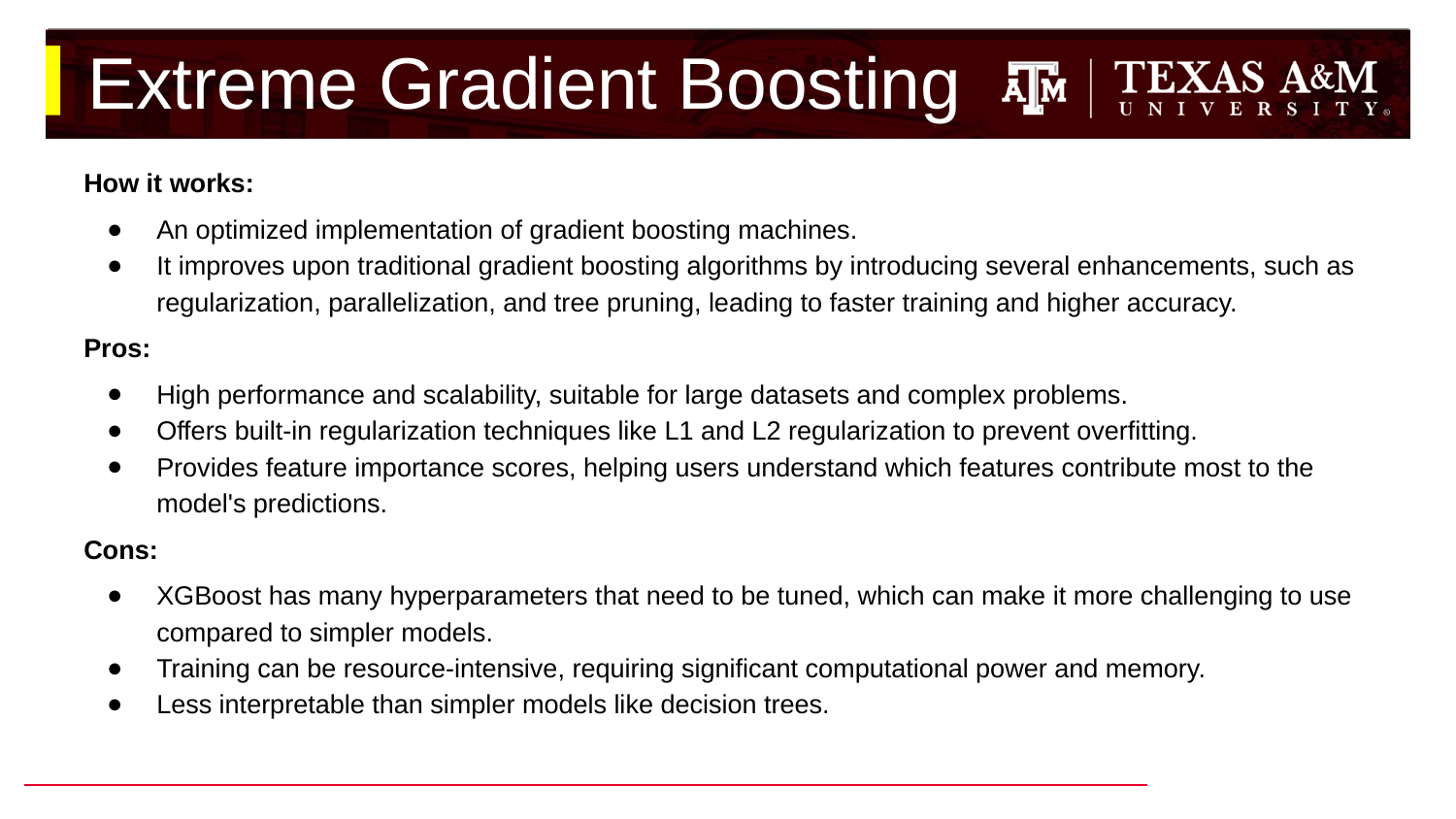

# Extreme Gradient Boosting
How it works:
An optimized implementation of gradient boosting machines.
It improves upon traditional gradient boosting algorithms by introducing several enhancements, such as regularization, parallelization, and tree pruning, leading to faster training and higher accuracy.
Pros:
High performance and scalability, suitable for large datasets and complex problems.
Offers built-in regularization techniques like L1 and L2 regularization to prevent overfitting.
Provides feature importance scores, helping users understand which features contribute most to the model's predictions.
Cons:
XGBoost has many hyperparameters that need to be tuned, which can make it more challenging to use compared to simpler models.
Training can be resource-intensive, requiring significant computational power and memory.
Less interpretable than simpler models like decision trees.